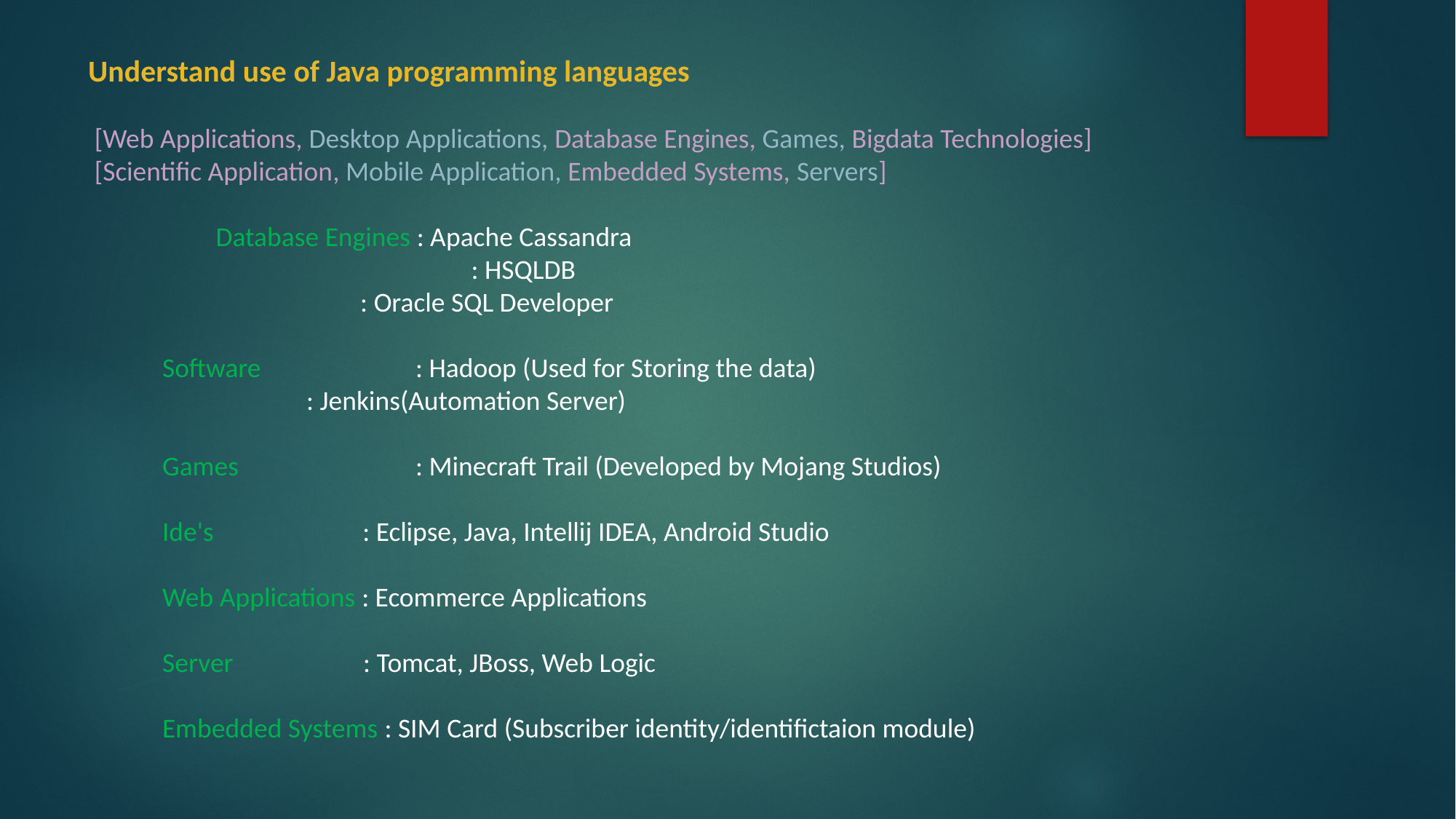

Understand use of Java programming languages

 [Web Applications, Desktop Applications, Database Engines, Games, Bigdata Technologies]
 [Scientific Application, Mobile Application, Embedded Systems, Servers]

	   Database Engines : Apache Cassandra
                          		         : HSQLDB
                                            : Oracle SQL Developer

            Software        	: Hadoop (Used for Storing the data)
                                   	: Jenkins(Automation Server)

            Games      		: Minecraft Trail (Developed by Mojang Studios)

            Ide's                        : Eclipse, Java, Intellij IDEA, Android Studio

            Web Applications : Ecommerce Applications

            Server                     : Tomcat, JBoss, Web Logic

            Embedded Systems : SIM Card (Subscriber identity/identifictaion module)